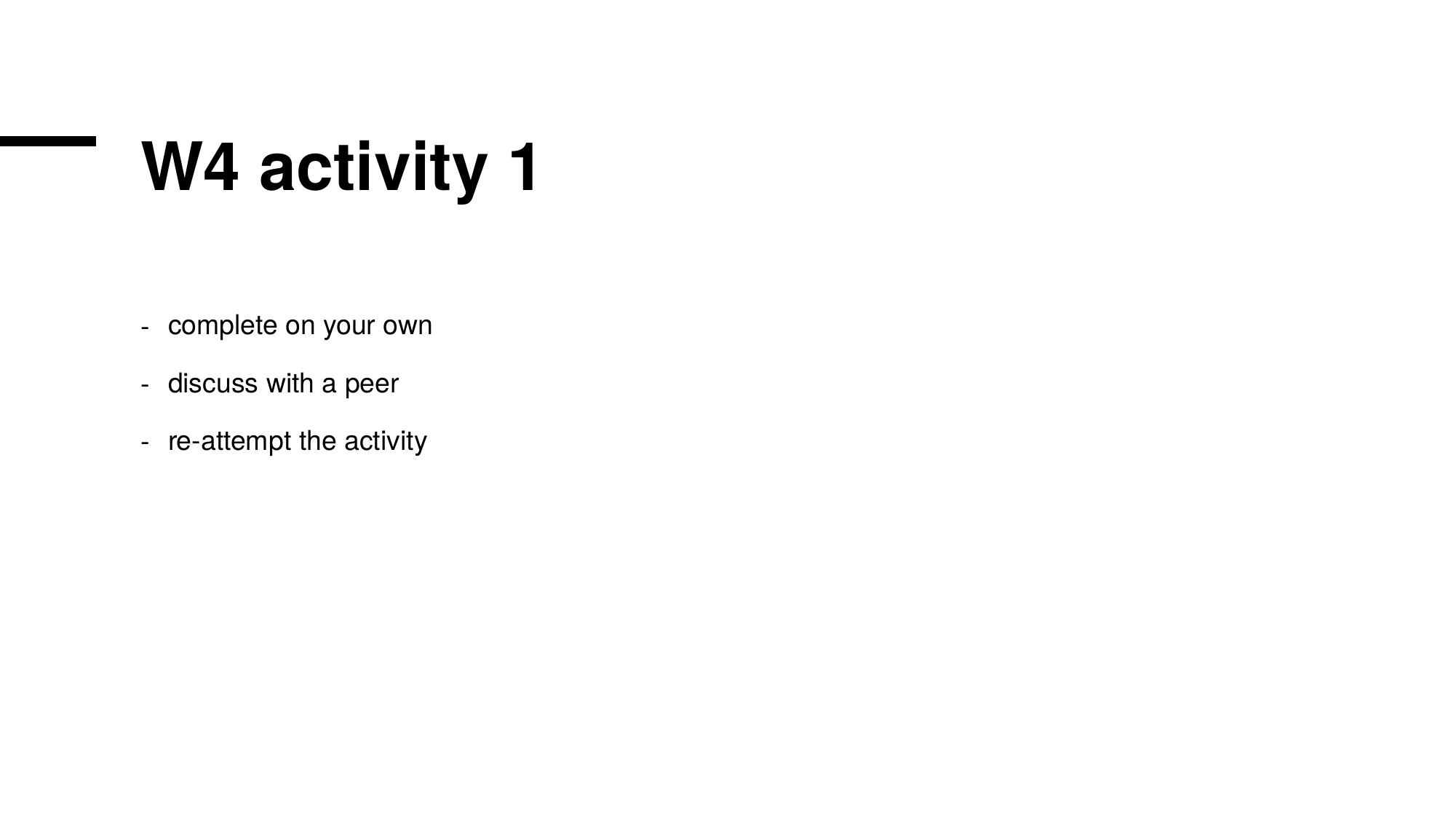

# W4 activity 1
complete on your own
discuss with a peer
re-attempt the activity